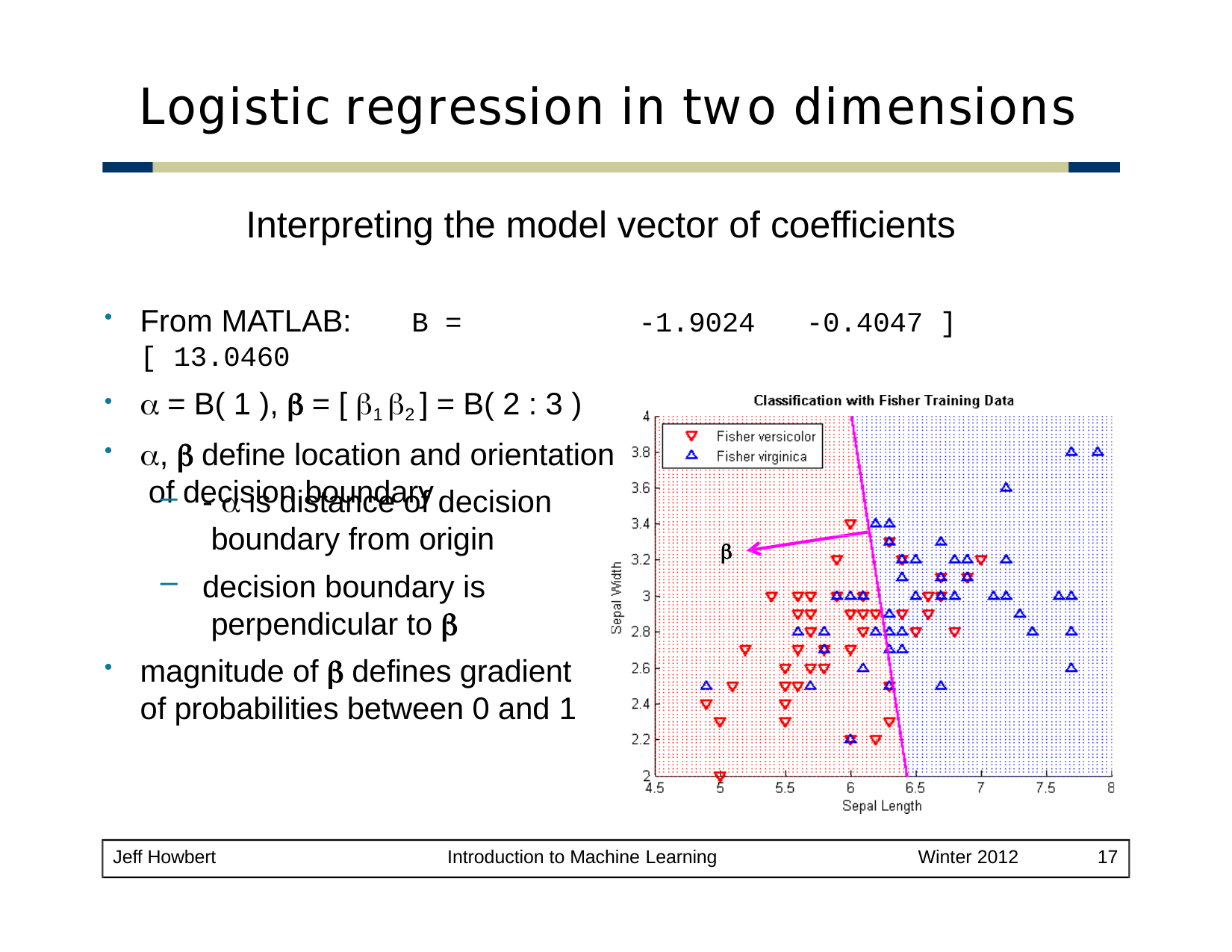

# Logistic regression in two dimensions
Interpreting the model vector of coefficients
From MATLAB:	B = [ 13.0460
α = B( 1 ), β = [ β1 β2 ] = B( 2 : 3 )
α, β define location and orientation  of decision boundary
-1.9024
-0.4047 ]

- α is distance of decision  boundary from origin
decision boundary is  perpendicular to β

β

magnitude of β defines gradient  of probabilities between 0 and 1

Jeff Howbert
Introduction to Machine Learning
Winter 2012
17